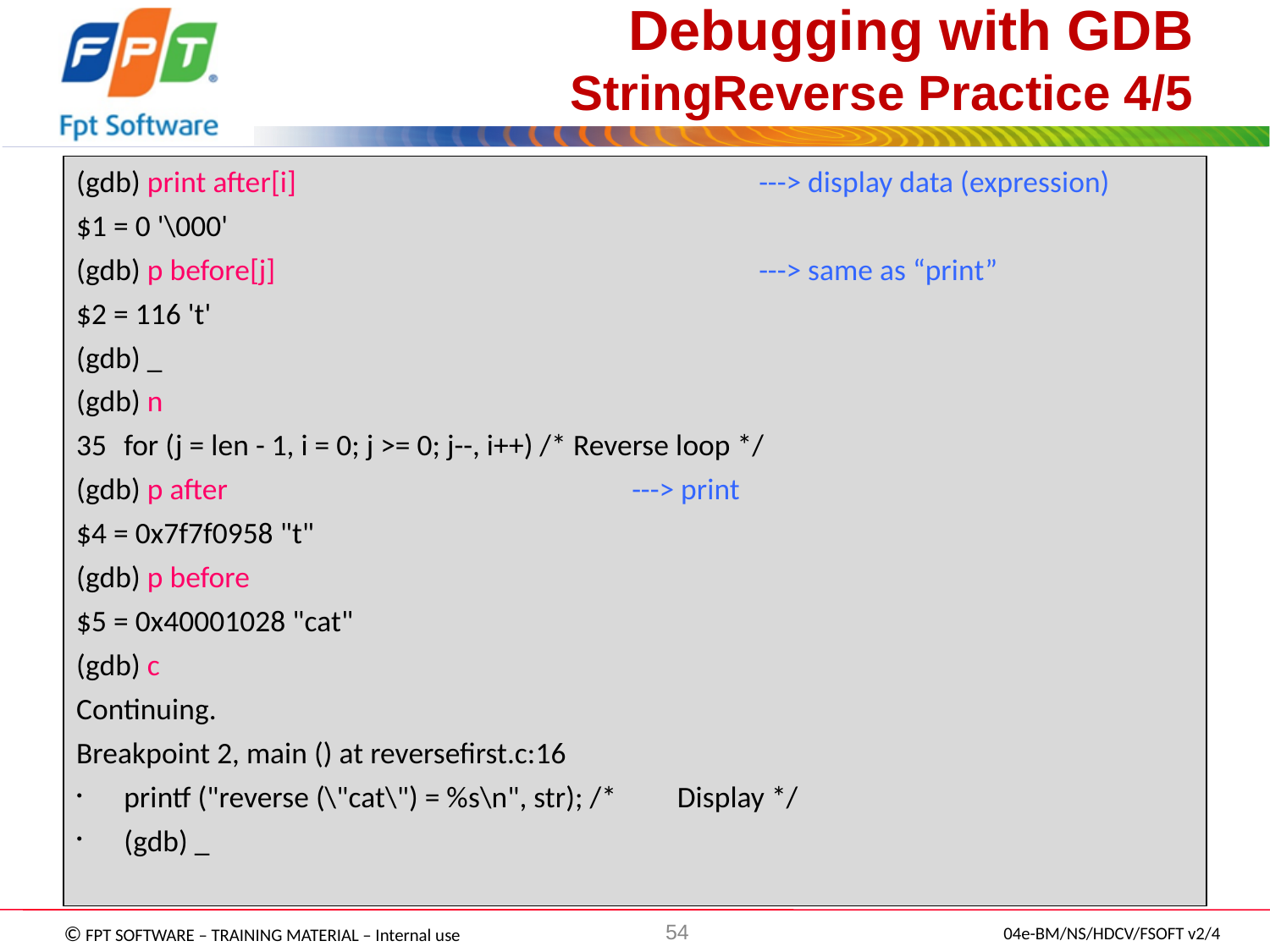

# Debugging with GDB StringReverse Practice 4/5
(gdb) print after[i]				---> display data (expression)
$1 = 0 '\000'
(gdb) p before[j]				---> same as “print”
$2 = 116 't'
(gdb) _
(gdb) n
35	for (j = len - 1, i = 0; j >= 0; j--, i++) /* Reverse loop */
(gdb) p after				---> print
$4 = 0x7f7f0958 "t"
(gdb) p before
$5 = 0x40001028 "cat"
(gdb) c
Continuing.
Breakpoint 2, main () at reversefirst.c:16
printf ("reverse (\"cat\") = %s\n", str); /*         Display */
(gdb) _
54